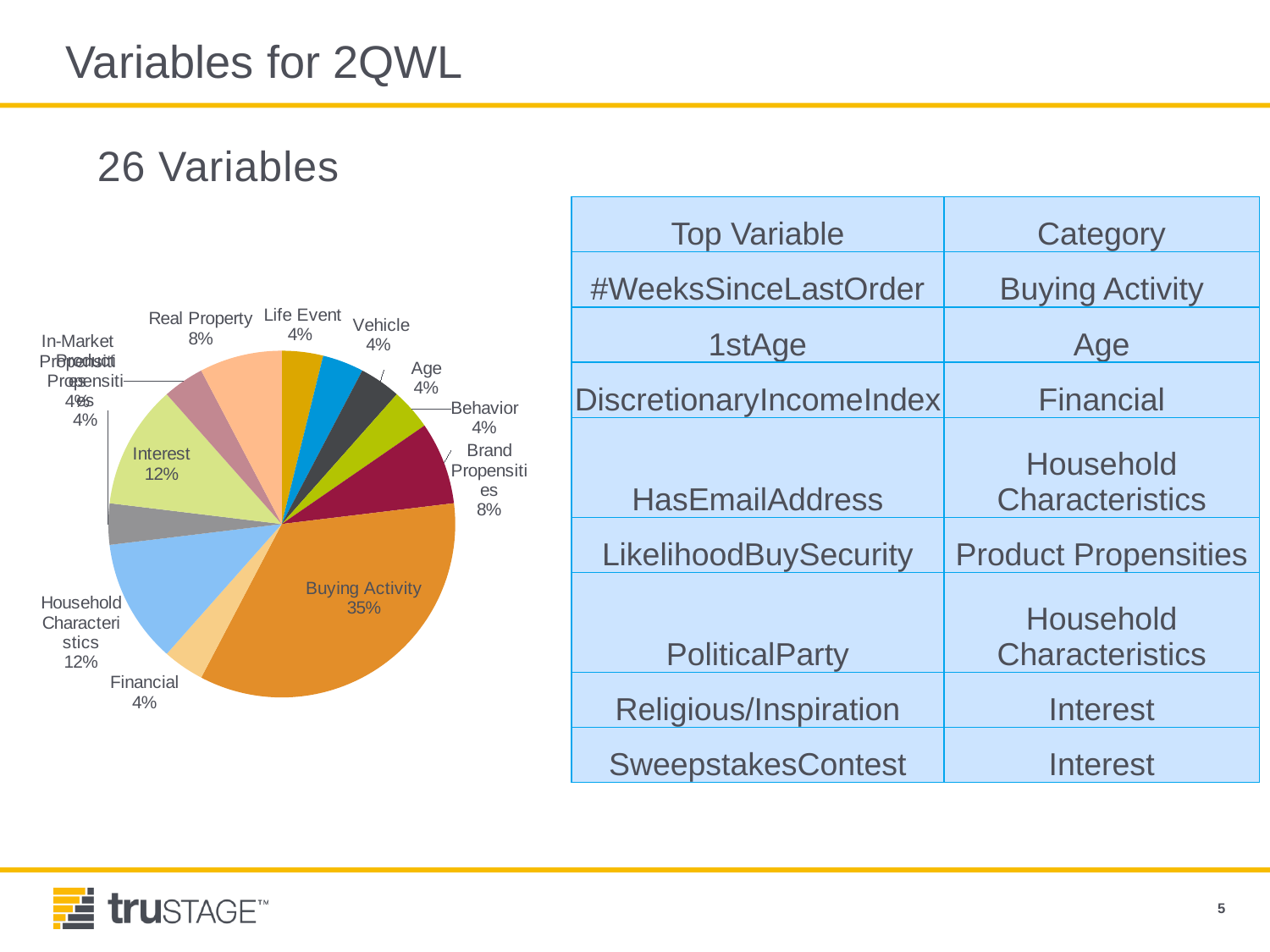

# Variables for 2QWL

### Chart

| Category |  |
|---|---|
|  Life Event | 1.0 |
|  Vehicle | 1.0 |
| Age | 1.0 |
| Behavior | 1.0 |
| Brand Propensities | 2.0 |
| Buying Activity | 9.0 |
| Financial | 1.0 |
| Household Characteristics | 3.0 |
| In-Market Propensities | 1.0 |
| Interest | 3.0 |
| Product Propensities | 1.0 |
| Real Property | 2.0 |
26 Variables
| Top Variable | Category |
| --- | --- |
| #WeeksSinceLastOrder | Buying Activity |
| 1stAge | Age |
| DiscretionaryIncomeIndex | Financial |
| HasEmailAddress | Household Characteristics |
| LikelihoodBuySecurity | Product Propensities |
| PoliticalParty | Household Characteristics |
| Religious/Inspiration | Interest |
| SweepstakesContest | Interest |
5